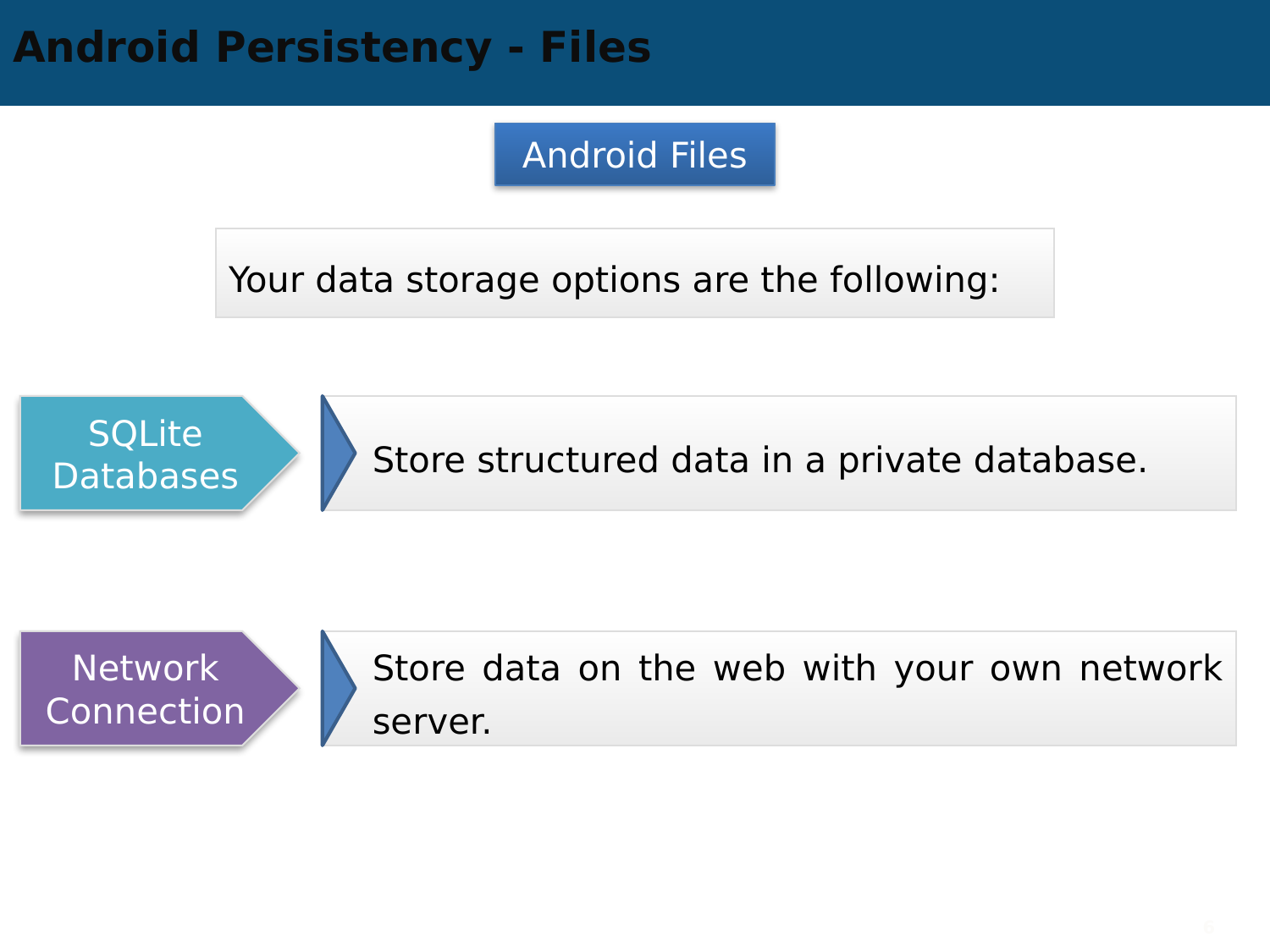

# Android Persistency - Files
Android Files
Your data storage options are the following:
SQLite Databases
Store structured data in a private database.

Network Connection
Store data on the web with your own network server.